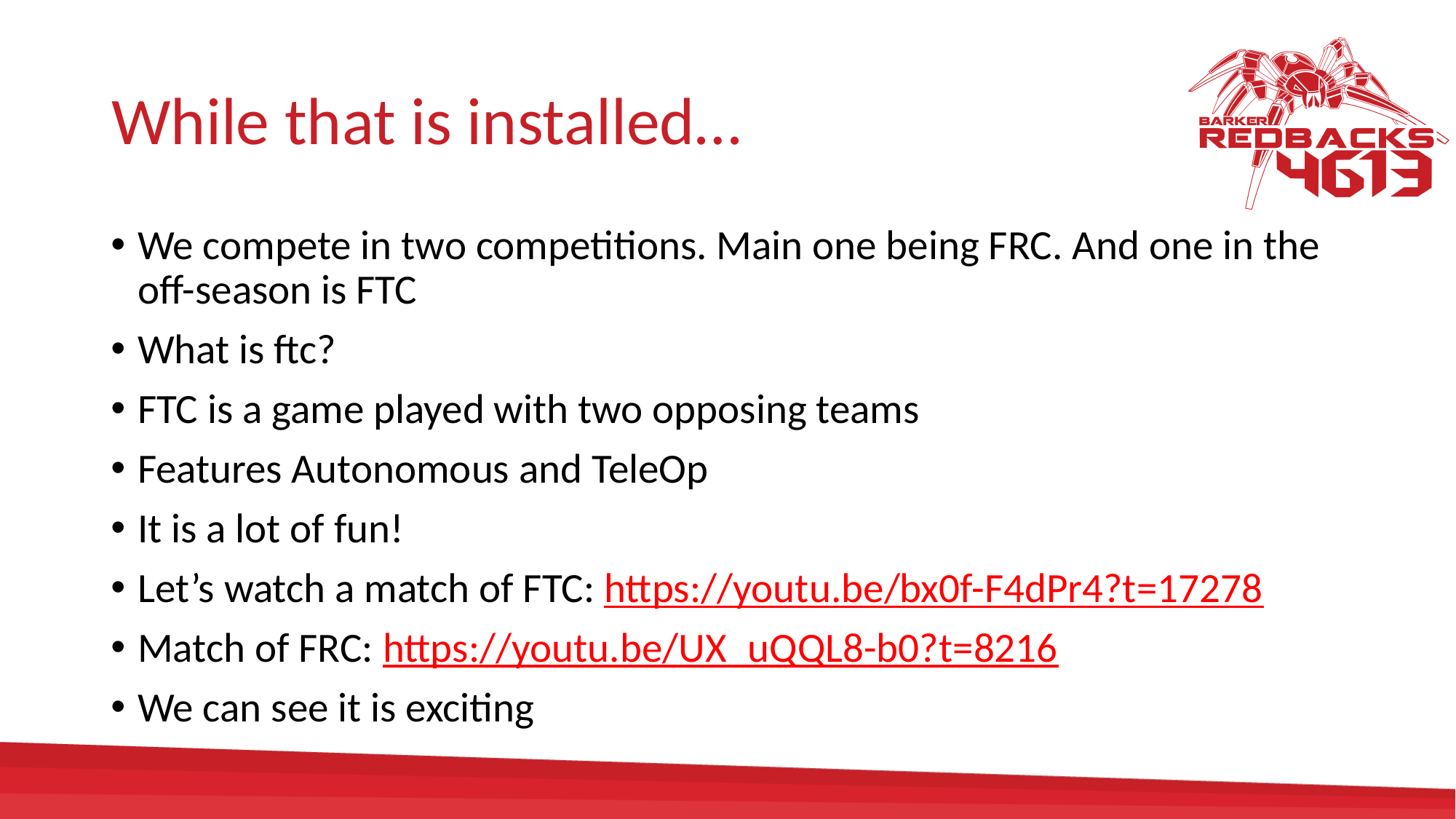

# While that is installed…
We compete in two competitions. Main one being FRC. And one in the off-season is FTC
What is ftc?
FTC is a game played with two opposing teams
Features Autonomous and TeleOp
It is a lot of fun!
Let’s watch a match of FTC: https://youtu.be/bx0f-F4dPr4?t=17278
Match of FRC: https://youtu.be/UX_uQQL8-b0?t=8216
We can see it is exciting